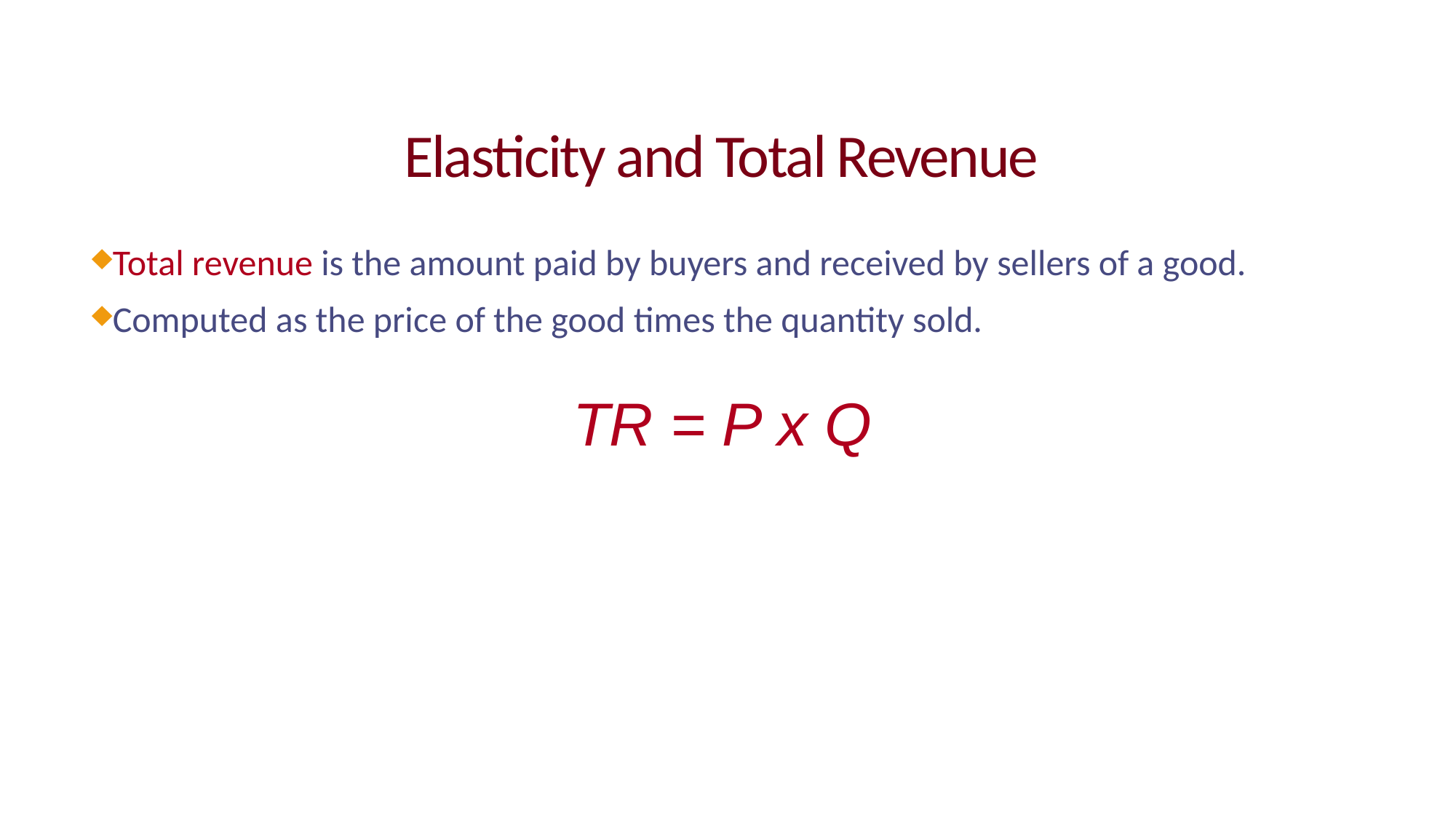

# Elasticity and Total Revenue
Total revenue is the amount paid by buyers and received by sellers of a good.
Computed as the price of the good times the quantity sold.
TR = P x Q